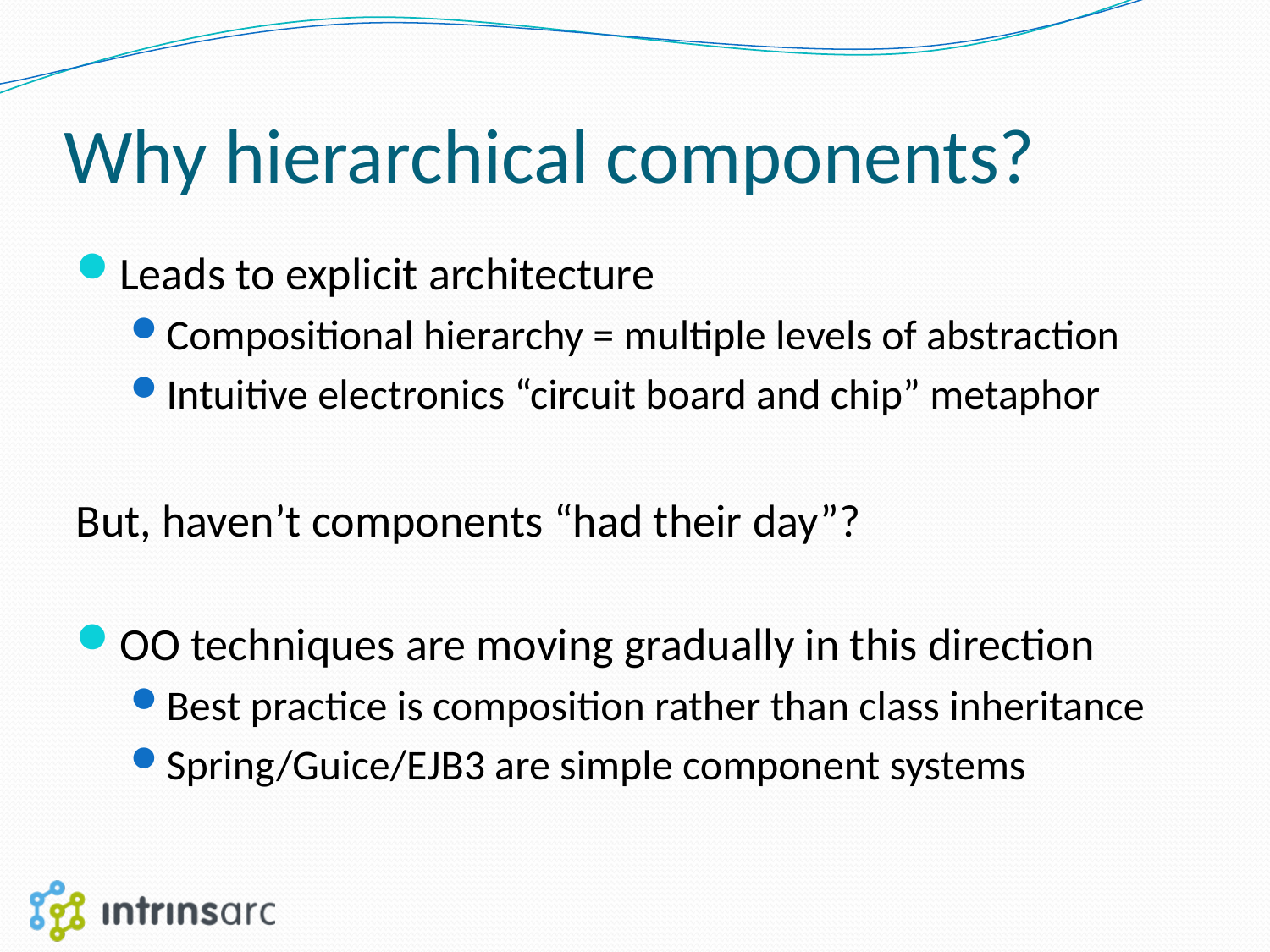

# Why hierarchical components?
Leads to explicit architecture
Compositional hierarchy = multiple levels of abstraction
Intuitive electronics “circuit board and chip” metaphor

But, haven’t components “had their day”?

OO techniques are moving gradually in this direction
Best practice is composition rather than class inheritance
Spring/Guice/EJB3 are simple component systems